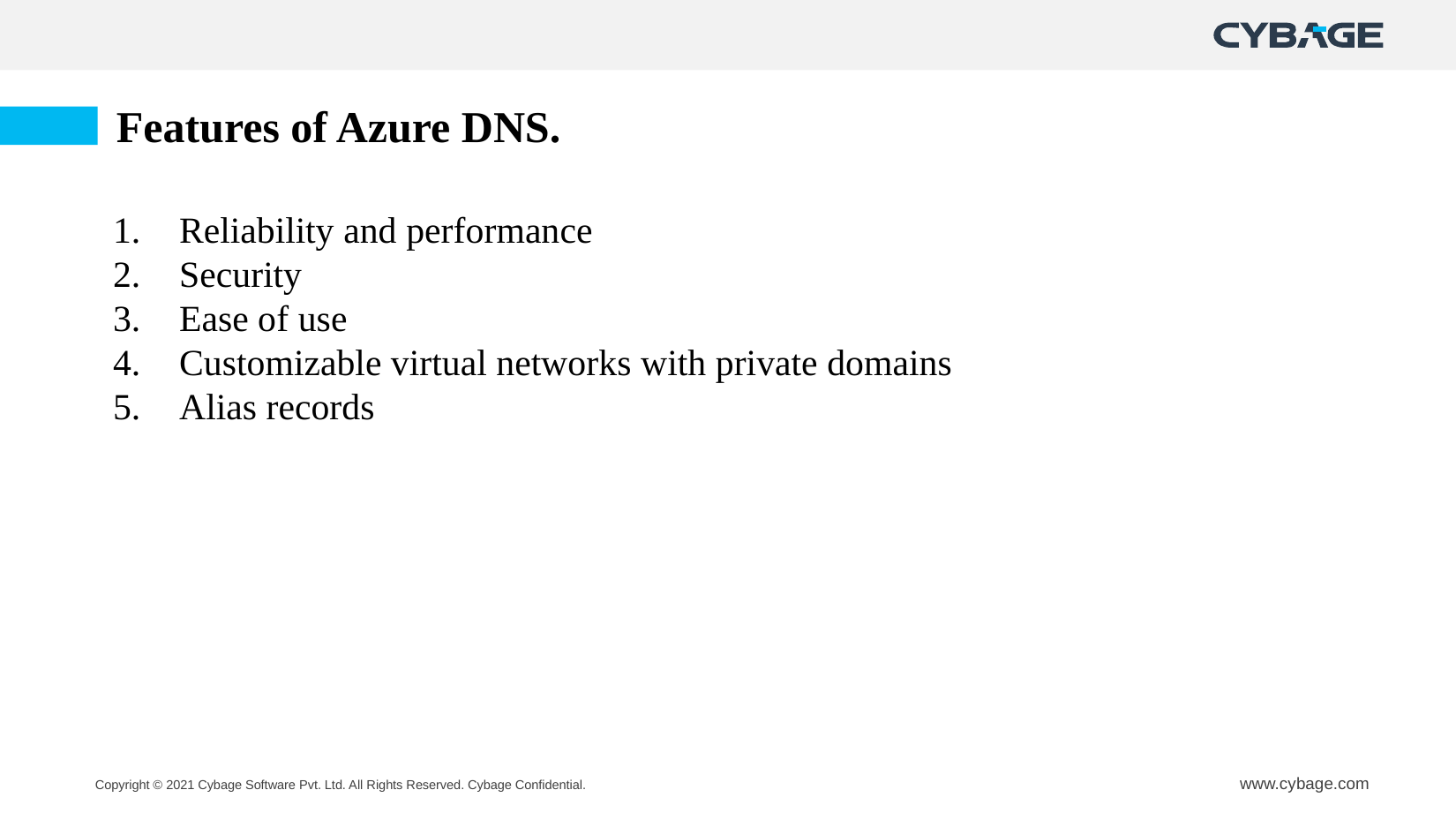

Features of Azure DNS.

Reliability and performance
Security
Ease of use
Customizable virtual networks with private domains
Alias records